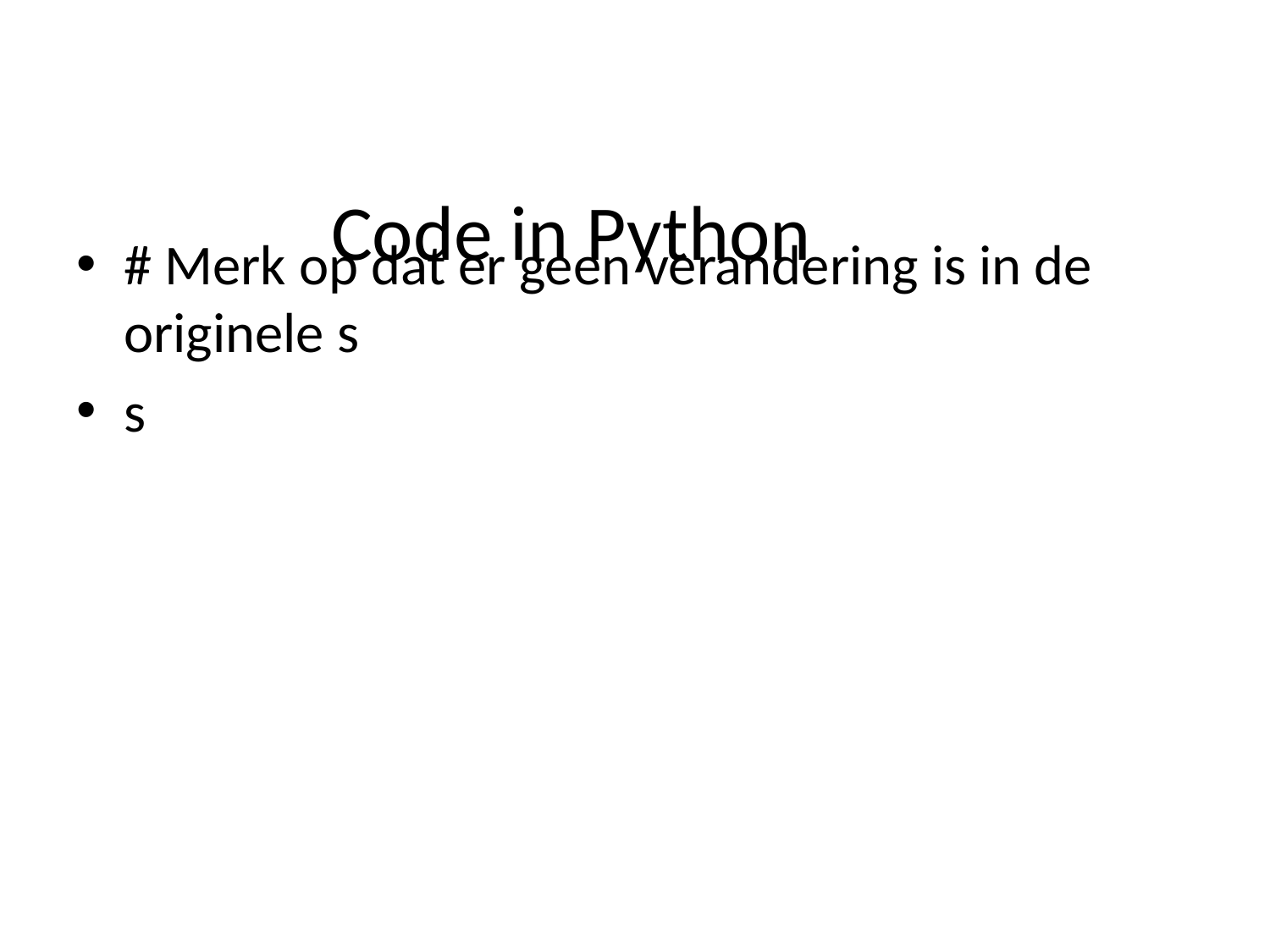

# Code in Python
# Merk op dat er geen verandering is in de originele s
s